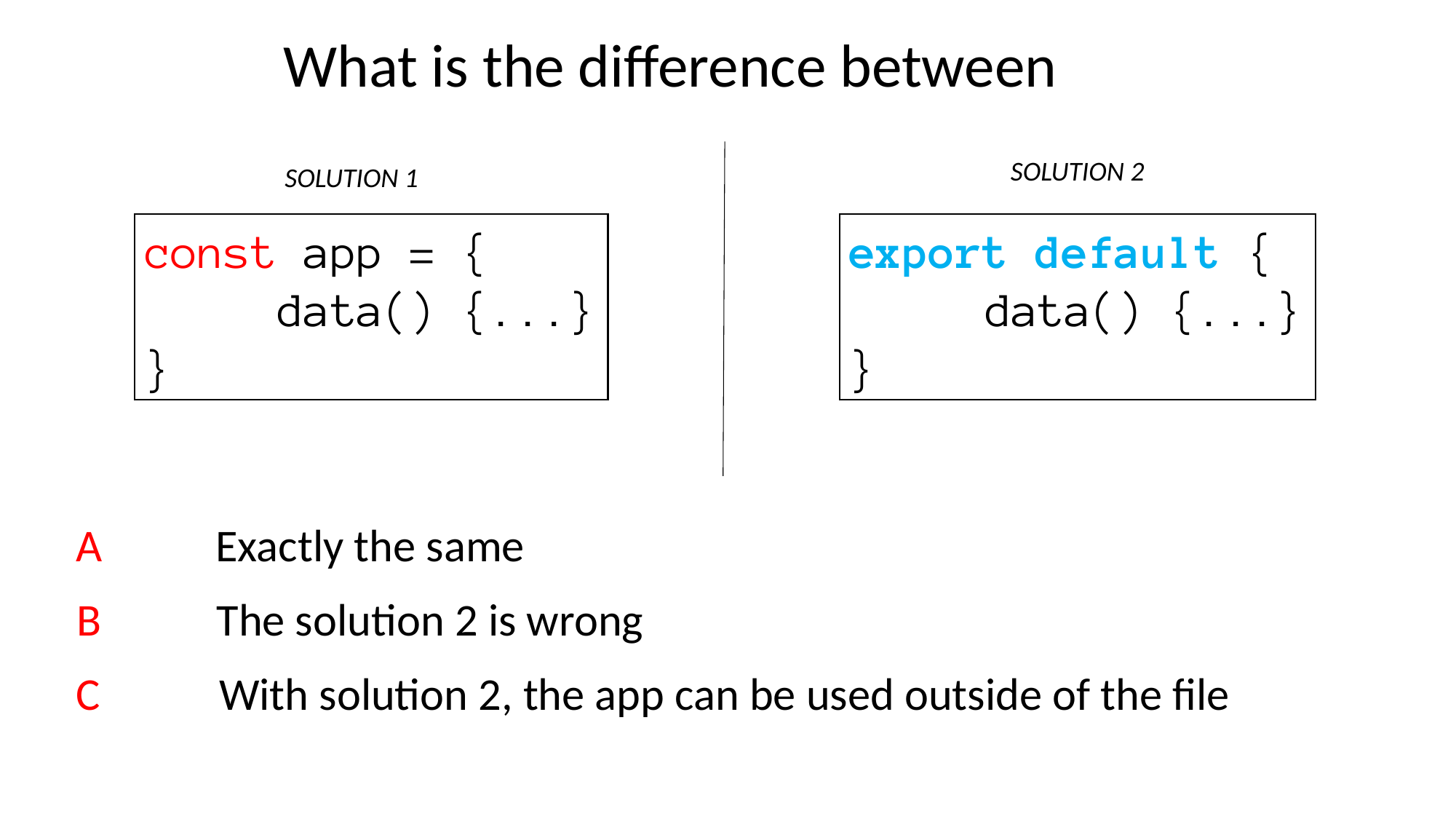

What is the difference between
SOLUTION 2
SOLUTION 1
const app = {
     data() {...}
}
export default {
	 data() {...}
}
A
Exactly the same
B
The solution 2 is wrong
C
With solution 2, the app can be used outside of the file